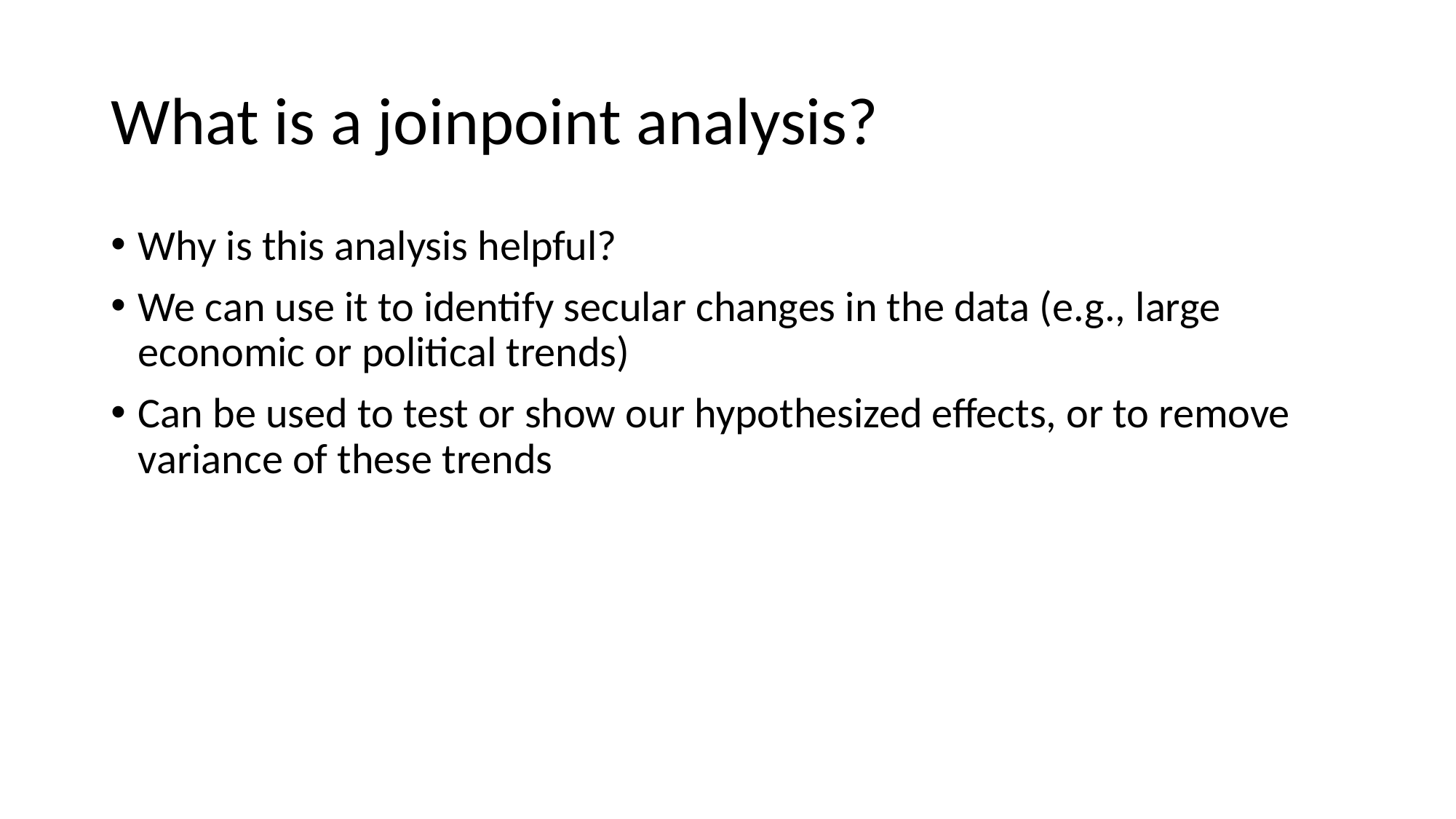

# What is a joinpoint analysis?
Why is this analysis helpful?
We can use it to identify secular changes in the data (e.g., large economic or political trends)
Can be used to test or show our hypothesized effects, or to remove variance of these trends